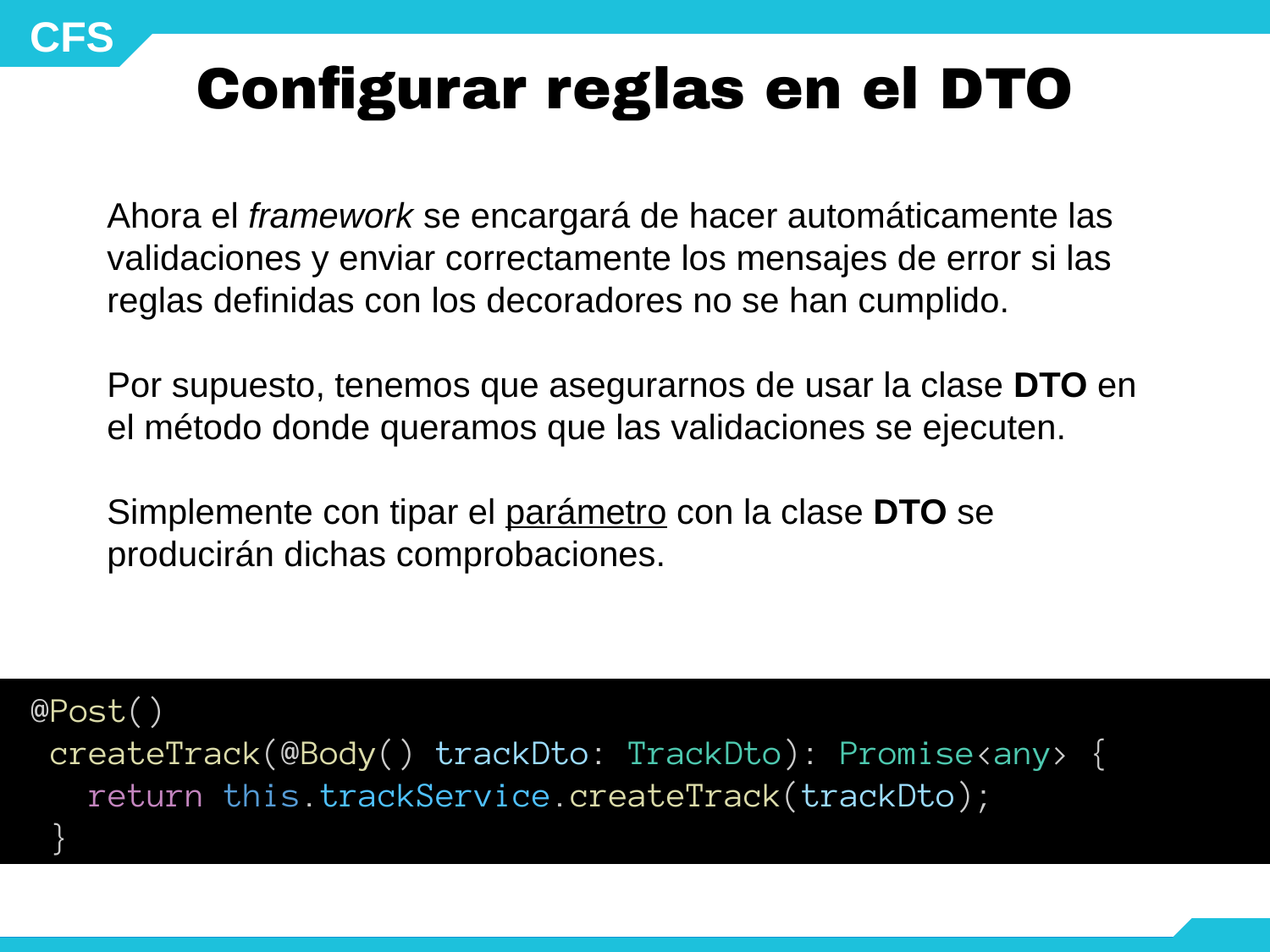

# Configurar reglas en el DTO
Ahora el framework se encargará de hacer automáticamente las validaciones y enviar correctamente los mensajes de error si las reglas definidas con los decoradores no se han cumplido.

Por supuesto, tenemos que asegurarnos de usar la clase DTO en el método donde queramos que las validaciones se ejecuten.

Simplemente con tipar el parámetro con la clase DTO se producirán dichas comprobaciones.
 @Post()
  createTrack(@Body() trackDto: TrackDto): Promise<any> {
    return this.trackService.createTrack(trackDto);
  }